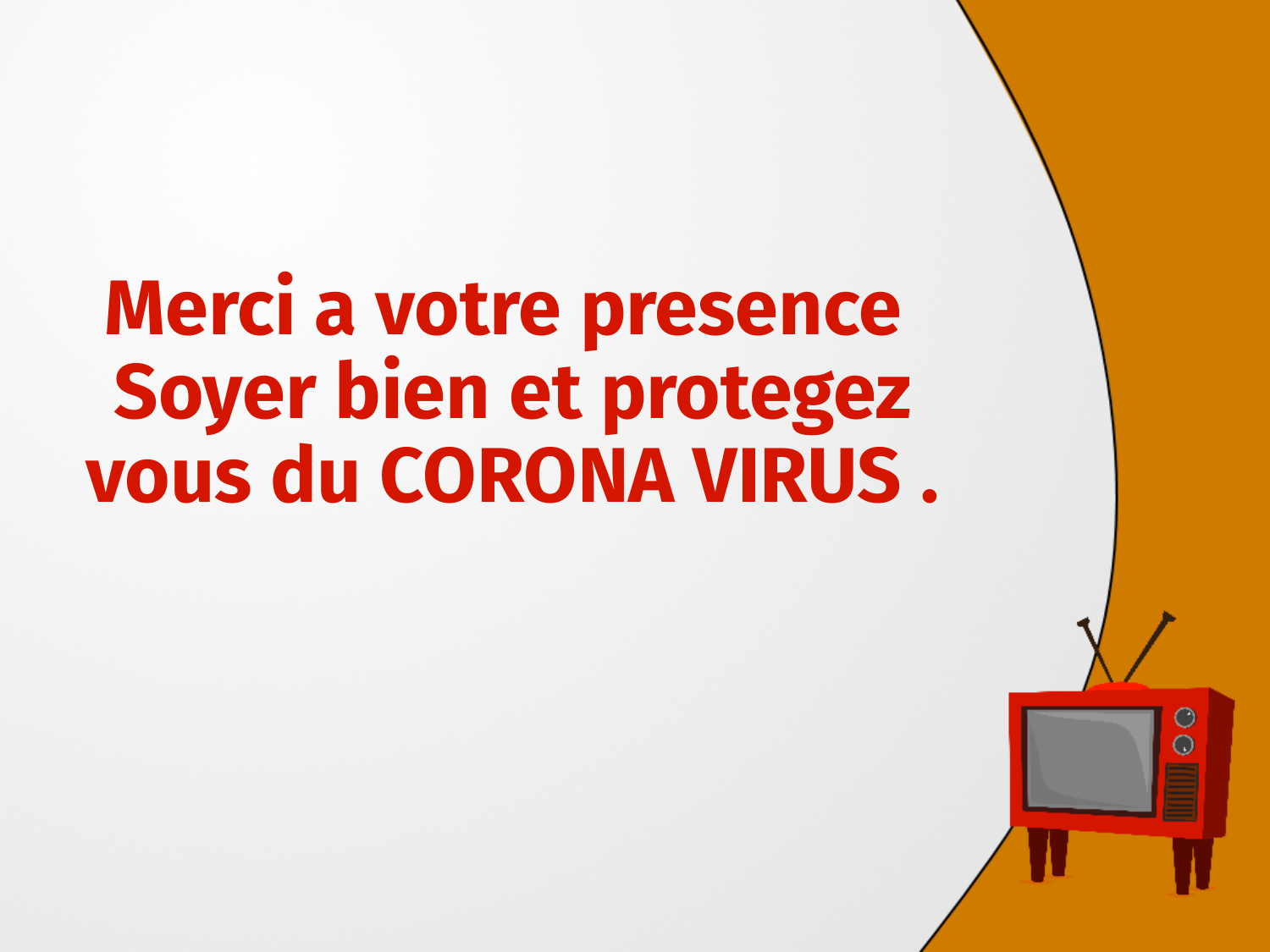

# Merci a votre presence Soyer bien et protegez vous du CORONA VIRUS .